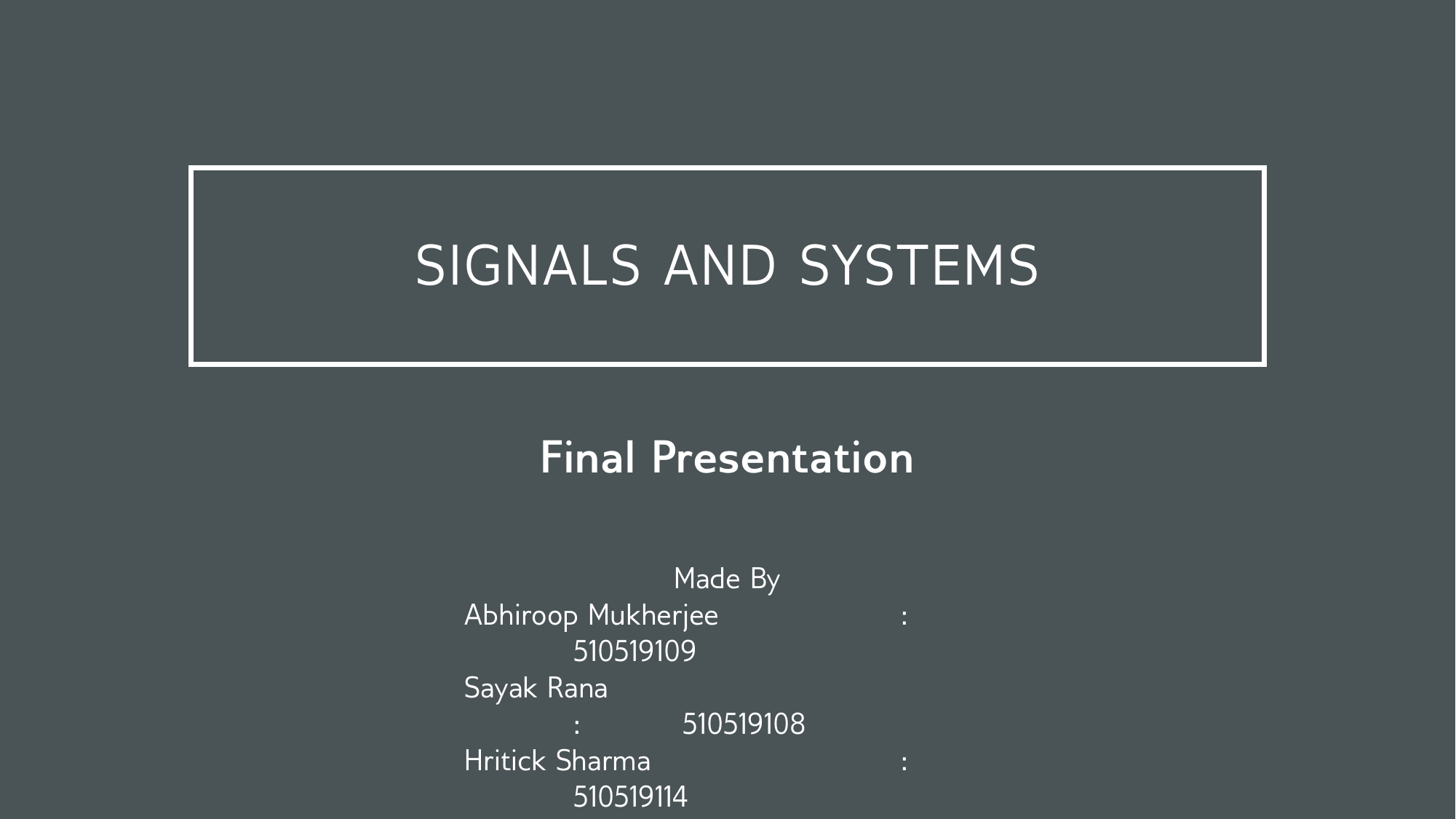

# Signals AND SYSTEMS
Final Presentation
Made By
Abhiroop Mukherjee		:	510519109
Sayak Rana				:	510519108
Hritick Sharma			:	510519114